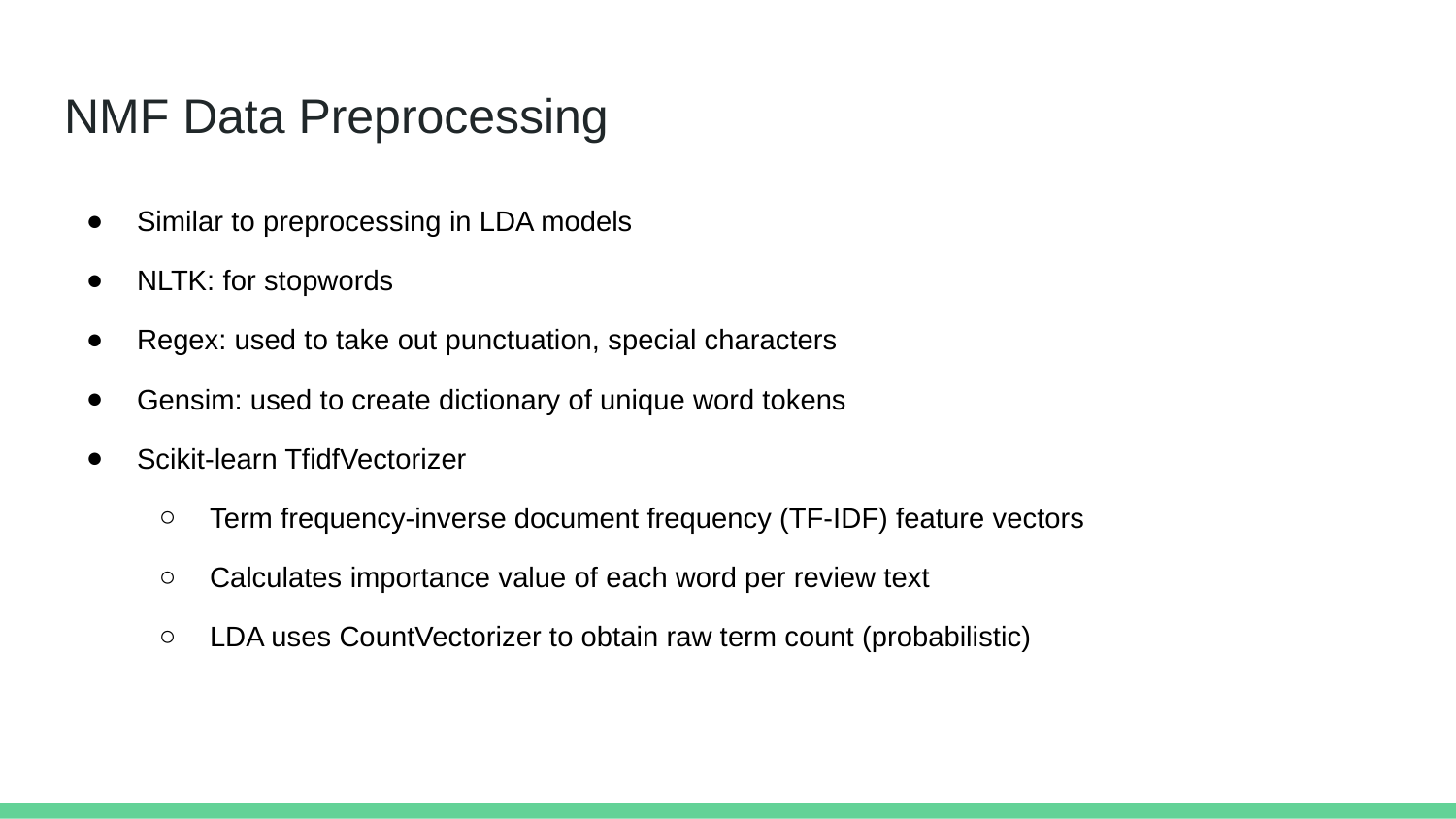

# NMF Data Preprocessing
Similar to preprocessing in LDA models
NLTK: for stopwords
Regex: used to take out punctuation, special characters
Gensim: used to create dictionary of unique word tokens
Scikit-learn TfidfVectorizer
Term frequency-inverse document frequency (TF-IDF) feature vectors
Calculates importance value of each word per review text
LDA uses CountVectorizer to obtain raw term count (probabilistic)